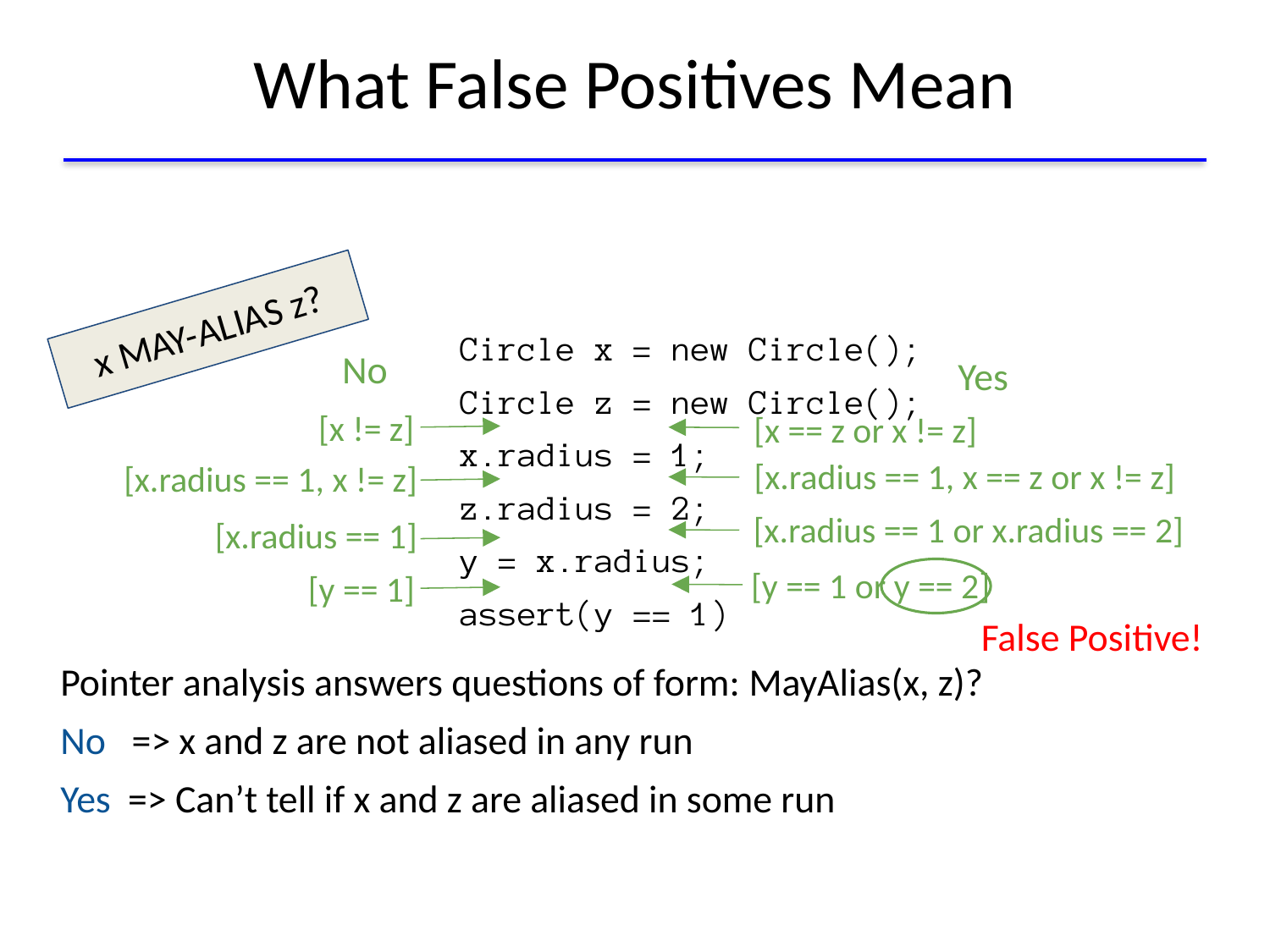

# What False Positives Mean
  Circle x = new Circle();
  Circle z = new Circle();
  x.radius = 1;
  z.radius = 2;
  y = x.radius;
  assert(y == 1)

x MAY-ALIAS z?
No
Yes
[x != z]
[x.radius == 1, x != z]
[x.radius == 1]
[y == 1]
[x == z or x != z]
[x.radius == 1, x == z or x != z]
[x.radius == 1 or x.radius == 2]
[y == 1 or y == 2]

False Positive!
Pointer analysis answers questions of form: MayAlias(x, z)?
No   => x and z are not aliased in any run
Yes  => Can’t tell if x and z are aliased in some run